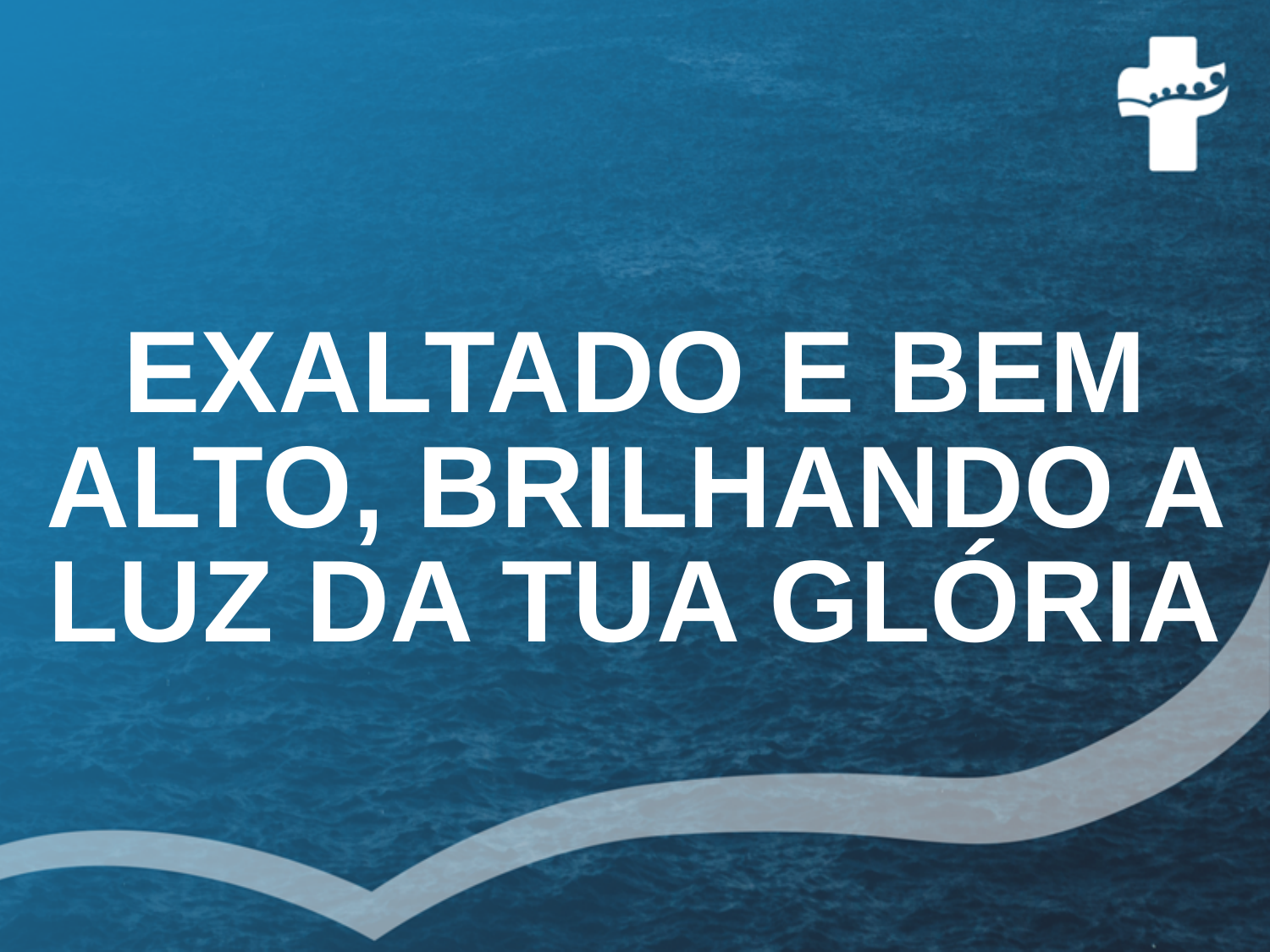

# EXALTADO E BEM ALTO, BRILHANDO A LUZ DA TUA GLÓRIA